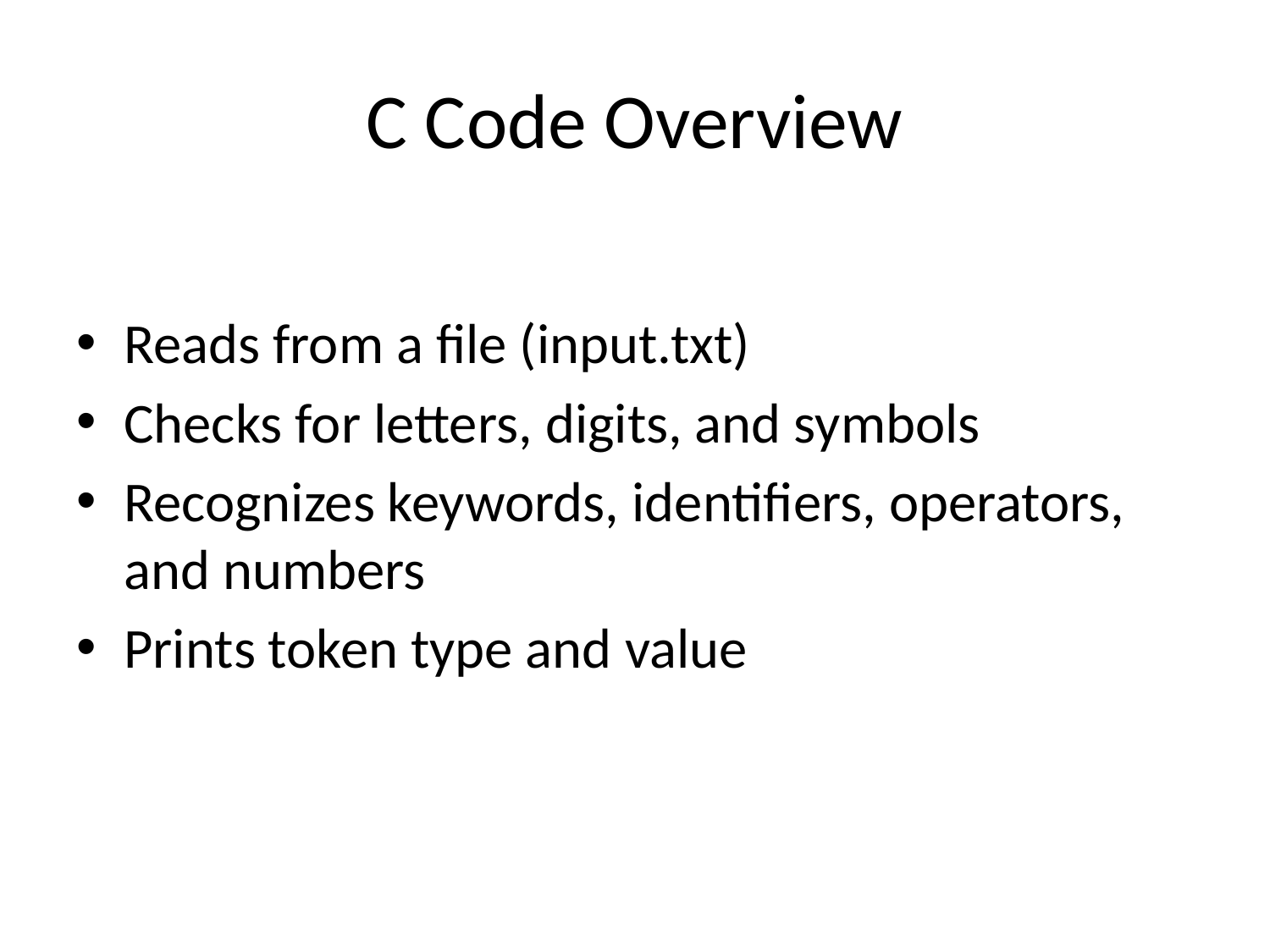

# C Code Overview

Reads from a file (input.txt)
Checks for letters, digits, and symbols
Recognizes keywords, identifiers, operators, and numbers
Prints token type and value